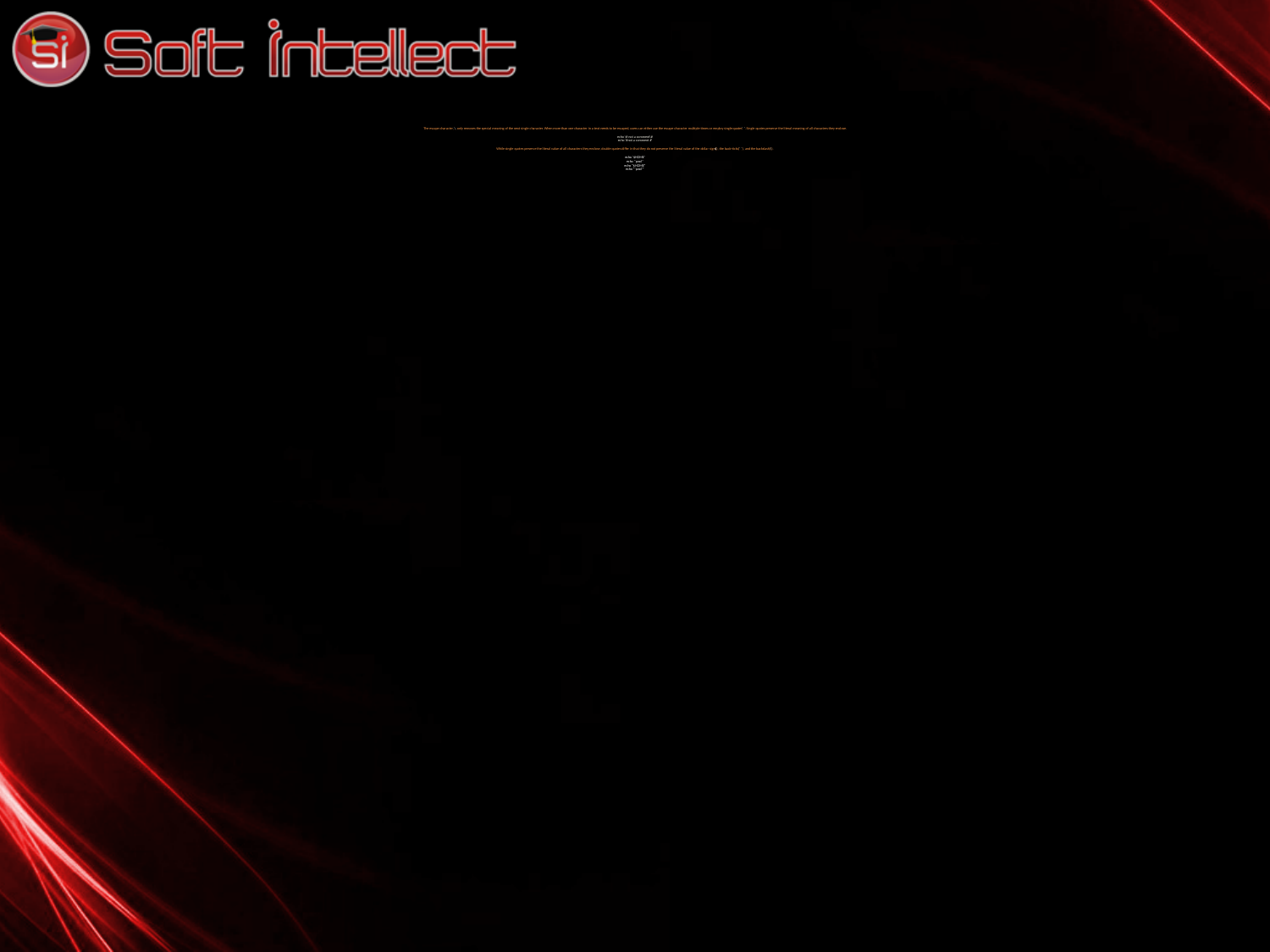

# The escape character, \, only removes the special meaning of the next single character. When more than one character in a text needs to be escaped, users can either use the escape character multiple times or employ single quotes ‘  ’. Single quotes preserve the literal meaning of all characters they enclose. echo \# not a comment\# echo ‘#not a comment #’ While single quotes preserve the literal value of all characters they enclose, double quotes differ in that they do not preserve the literal value of the dollar sign($), the back-ticks(` `), and the backslash(\). echo ‘$HOME’ echo ’`pwd`’ echo “$HOME” echo “`pwd`”